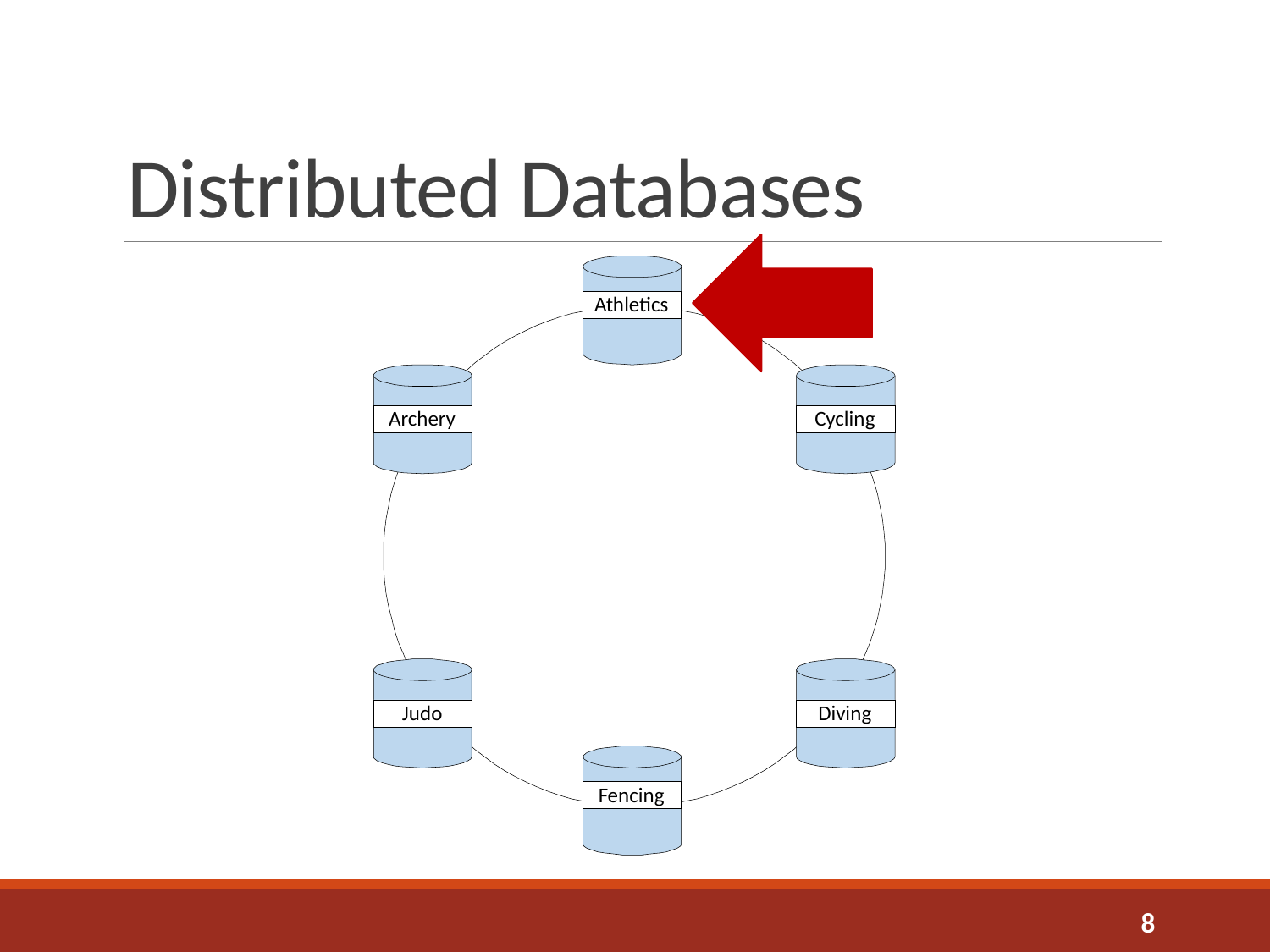

# Distributed Databases

Athletics

Archery
Cycling

Judo
Diving

Fencing

8